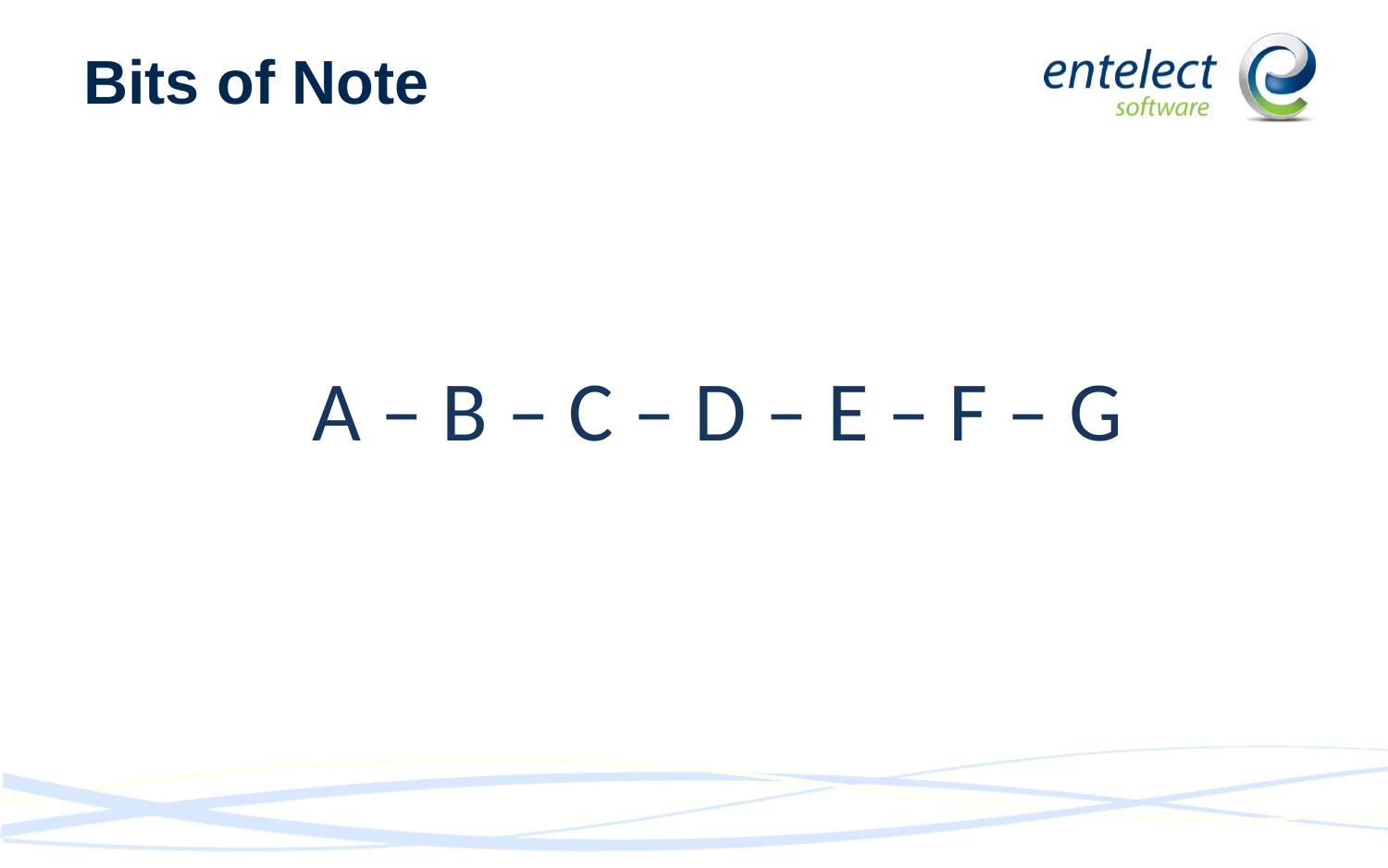

# Bits of Note
A – B – C – D – E – F – G